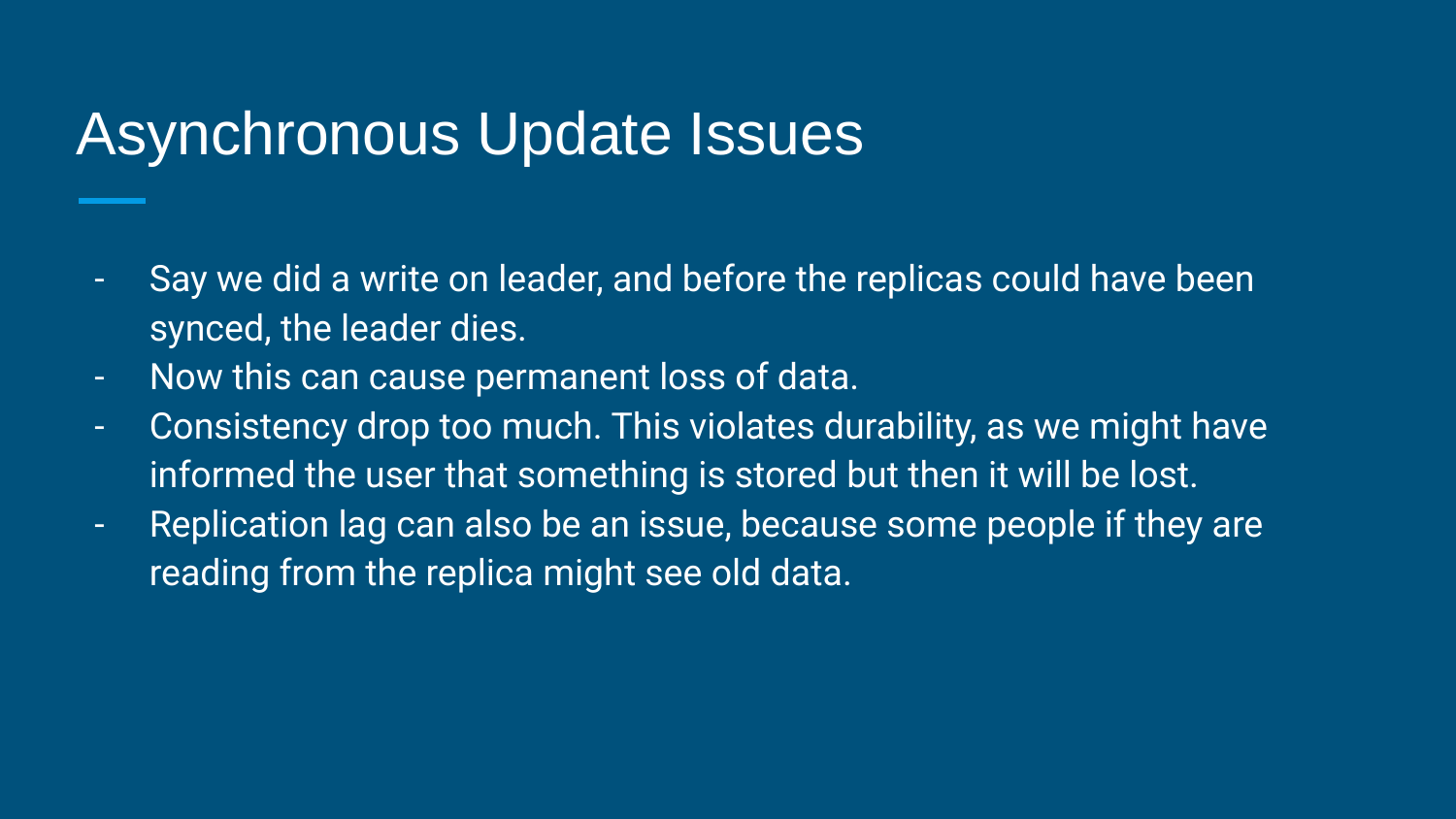

# Asynchronous Update Issues
Say we did a write on leader, and before the replicas could have been synced, the leader dies.
Now this can cause permanent loss of data.
Consistency drop too much. This violates durability, as we might have informed the user that something is stored but then it will be lost.
Replication lag can also be an issue, because some people if they are reading from the replica might see old data.